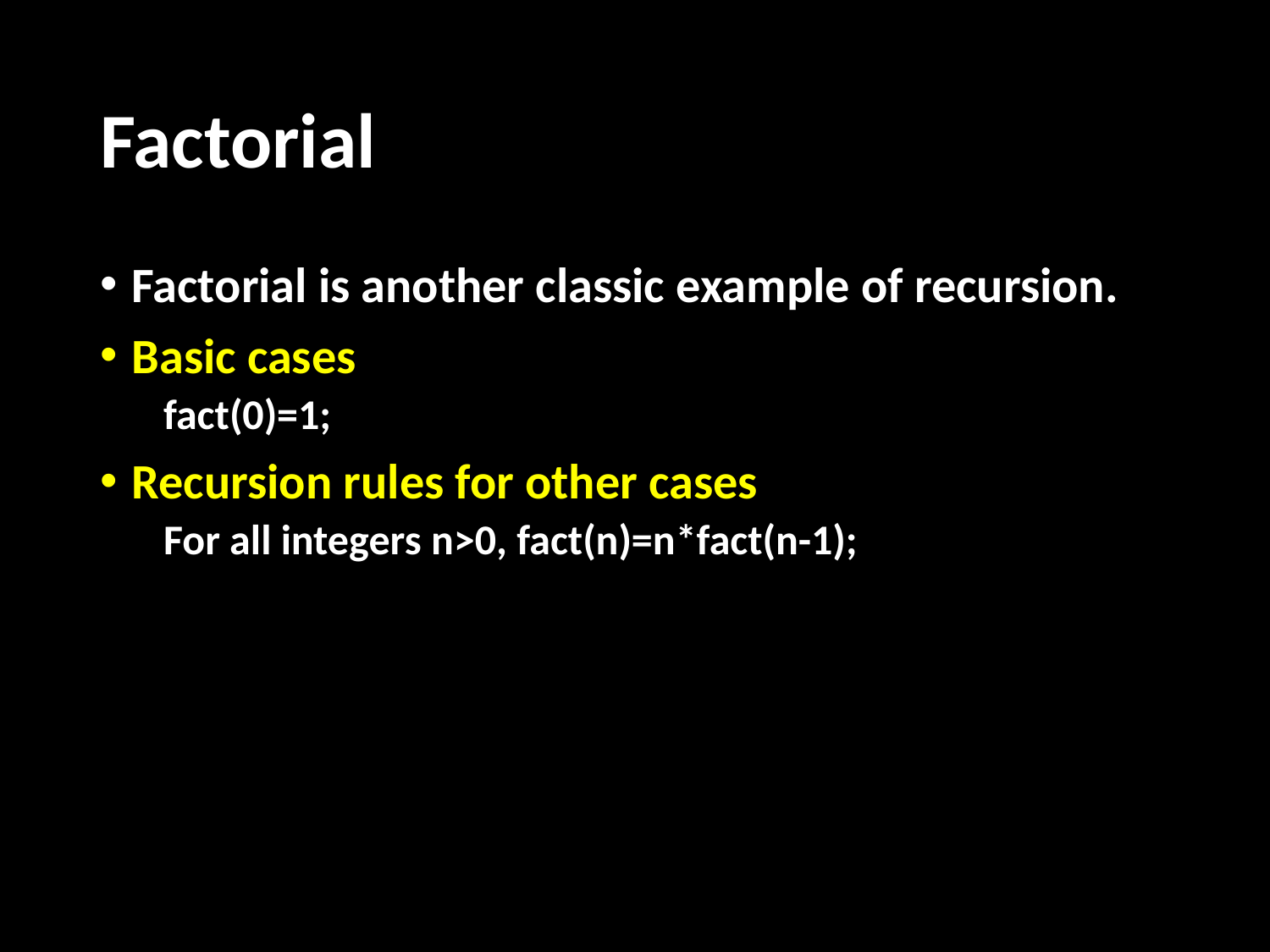

# Factorial
Factorial is another classic example of recursion.
Basic cases
fact(0)=1;
Recursion rules for other cases
For all integers n>0, fact(n)=n*fact(n-1);